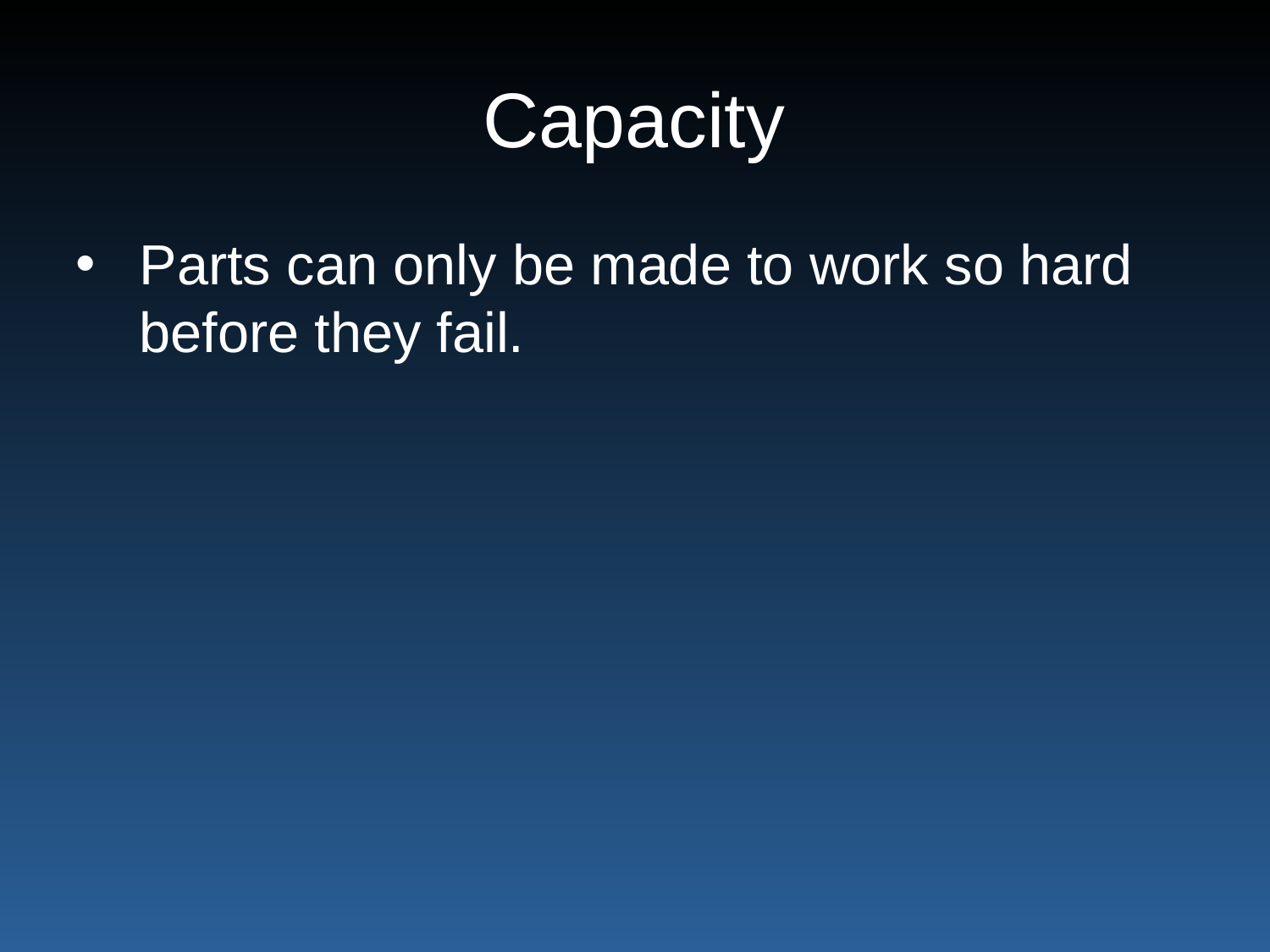

# Capacity
Parts can only be made to work so hard before they fail.